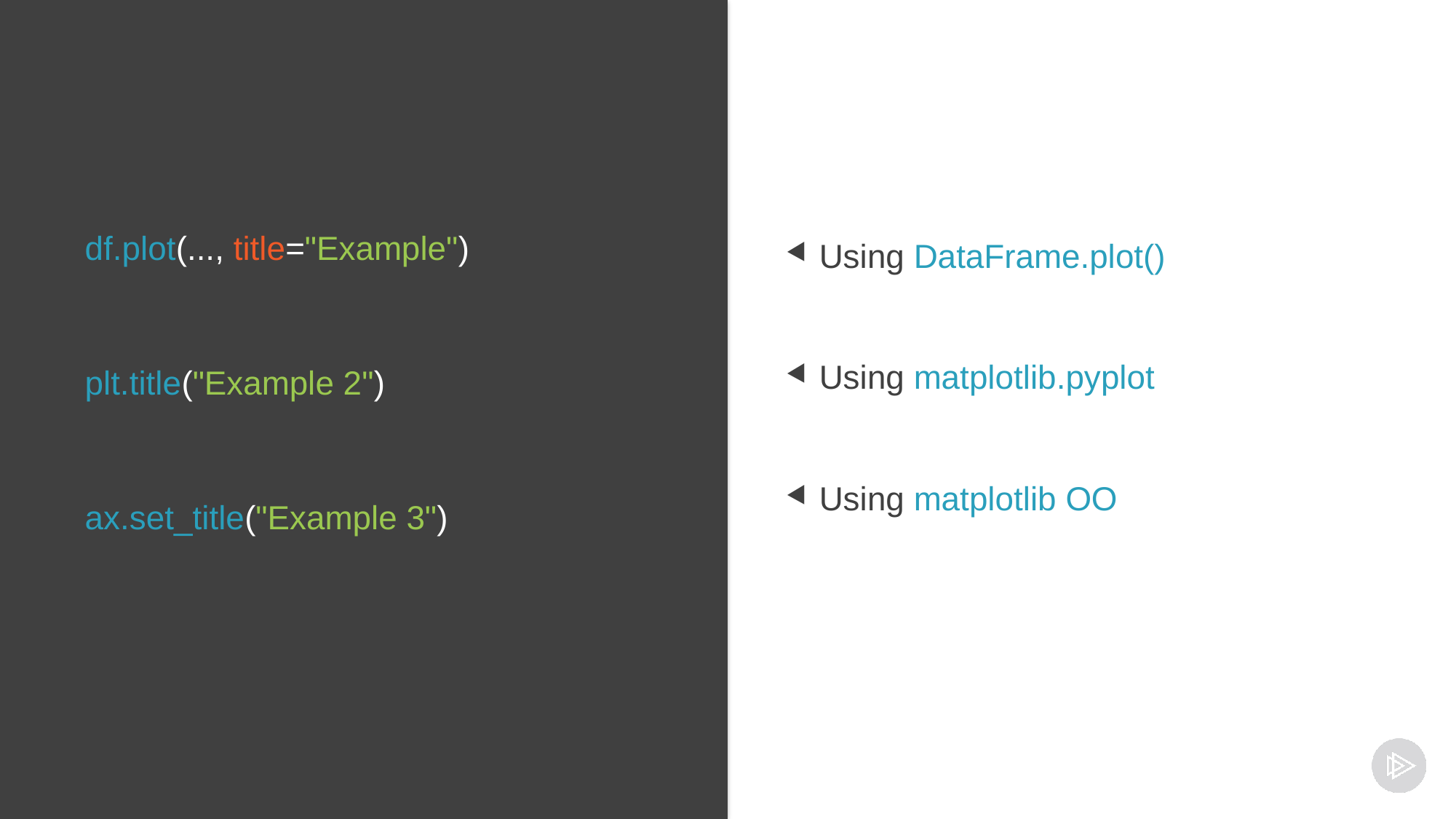

df.plot(..., title="Example")

plt.title("Example 2")

ax.set_title("Example 3")

Using DataFrame.plot()

Using matplotlib.pyplot

Using matplotlib OO